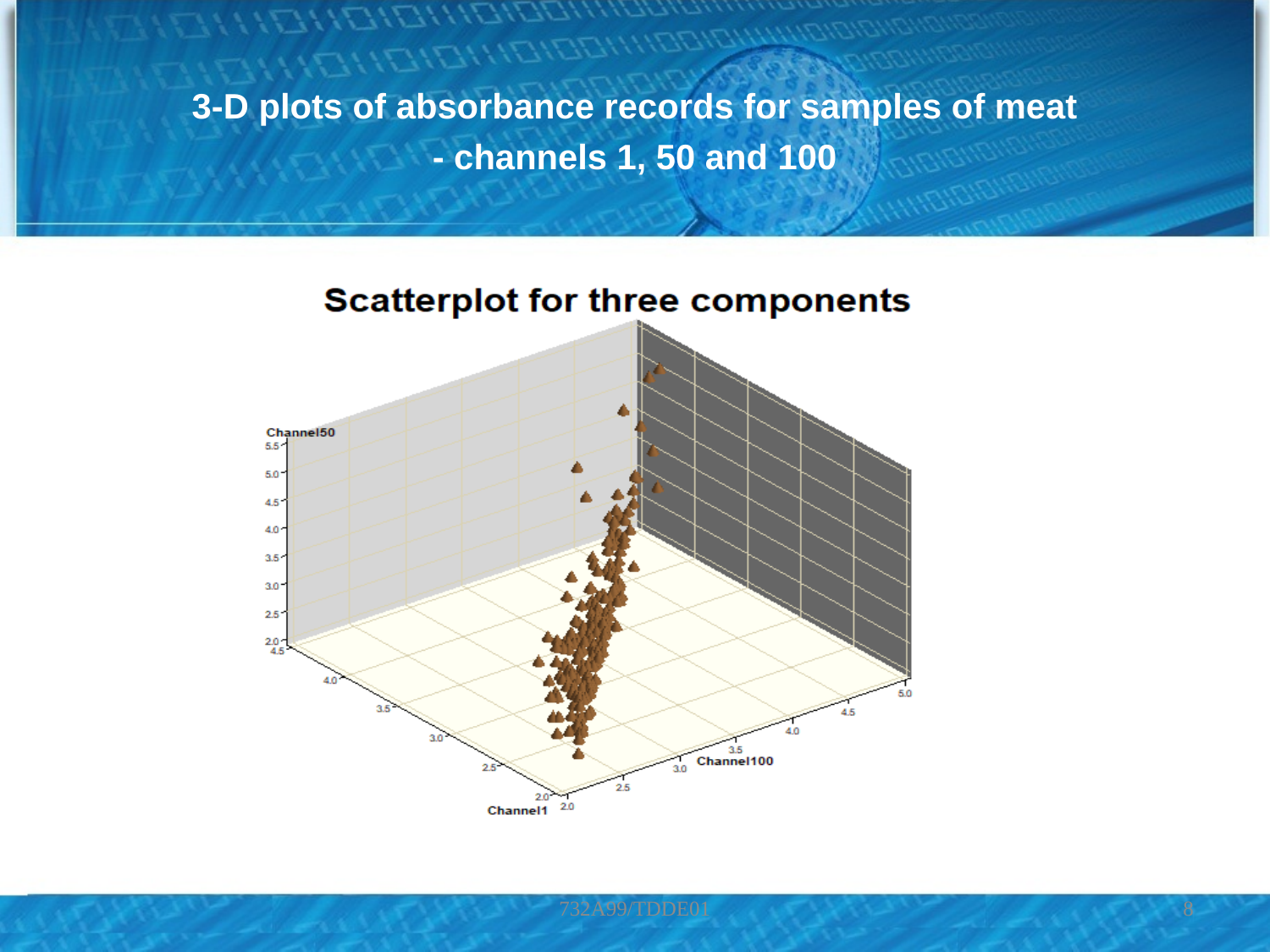

# 3-D plots of absorbance records for samples of meat - channels 1, 50 and 100
732A99/TDDE01
8